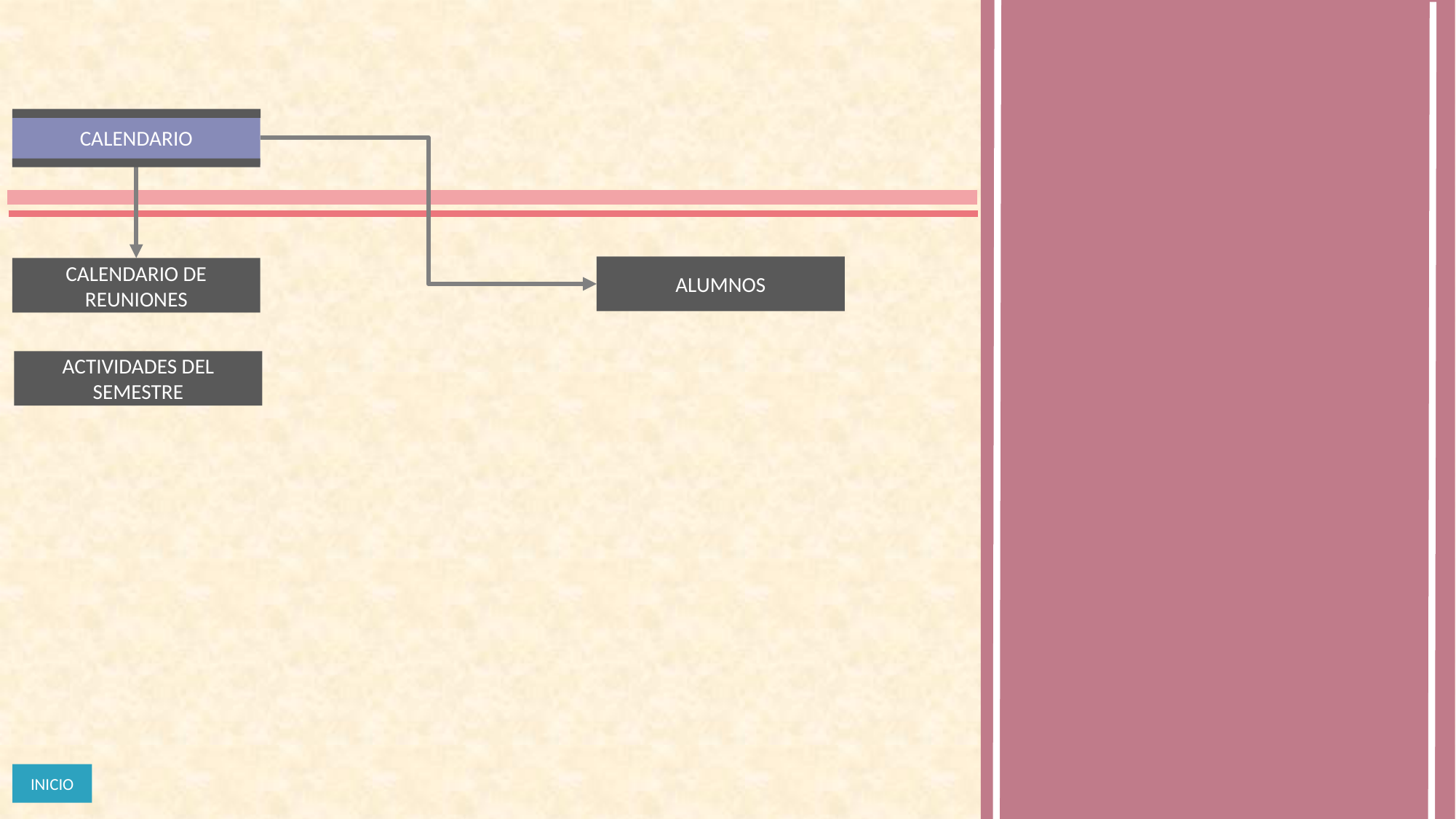

CALENDARIO

ALUMNOS
CALENDARIO DE REUNIONES
ACTIVIDADES DEL SEMESTRE
INICIO